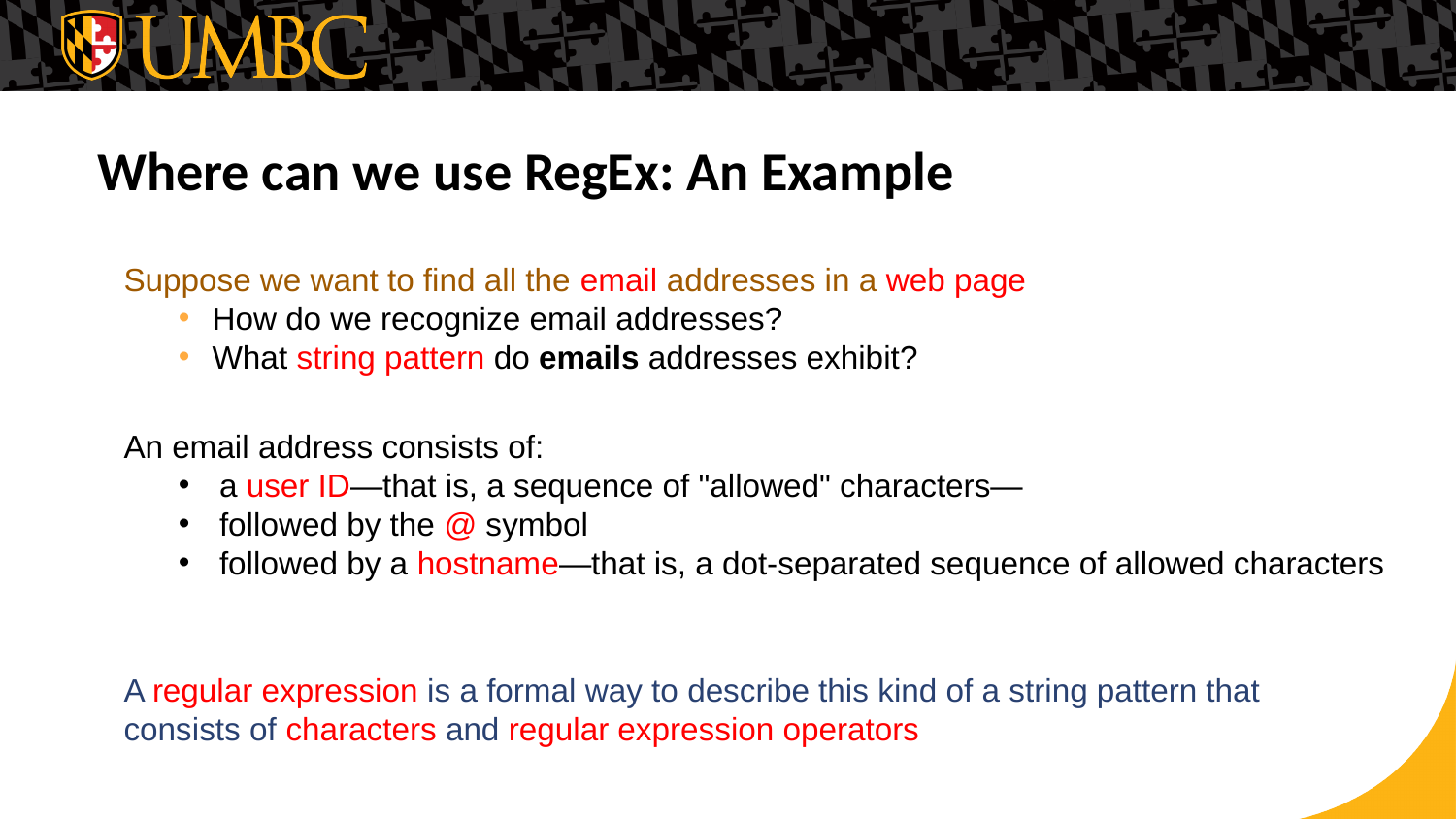

Where can we use RegEx: An Example
Suppose we want to find all the email addresses in a web page
How do we recognize email addresses?
What string pattern do emails addresses exhibit?
An email address consists of:
a user ID—that is, a sequence of "allowed" characters—
followed by the @ symbol
followed by a hostname—that is, a dot-separated sequence of allowed characters
A regular expression is a formal way to describe this kind of a string pattern that consists of characters and regular expression operators